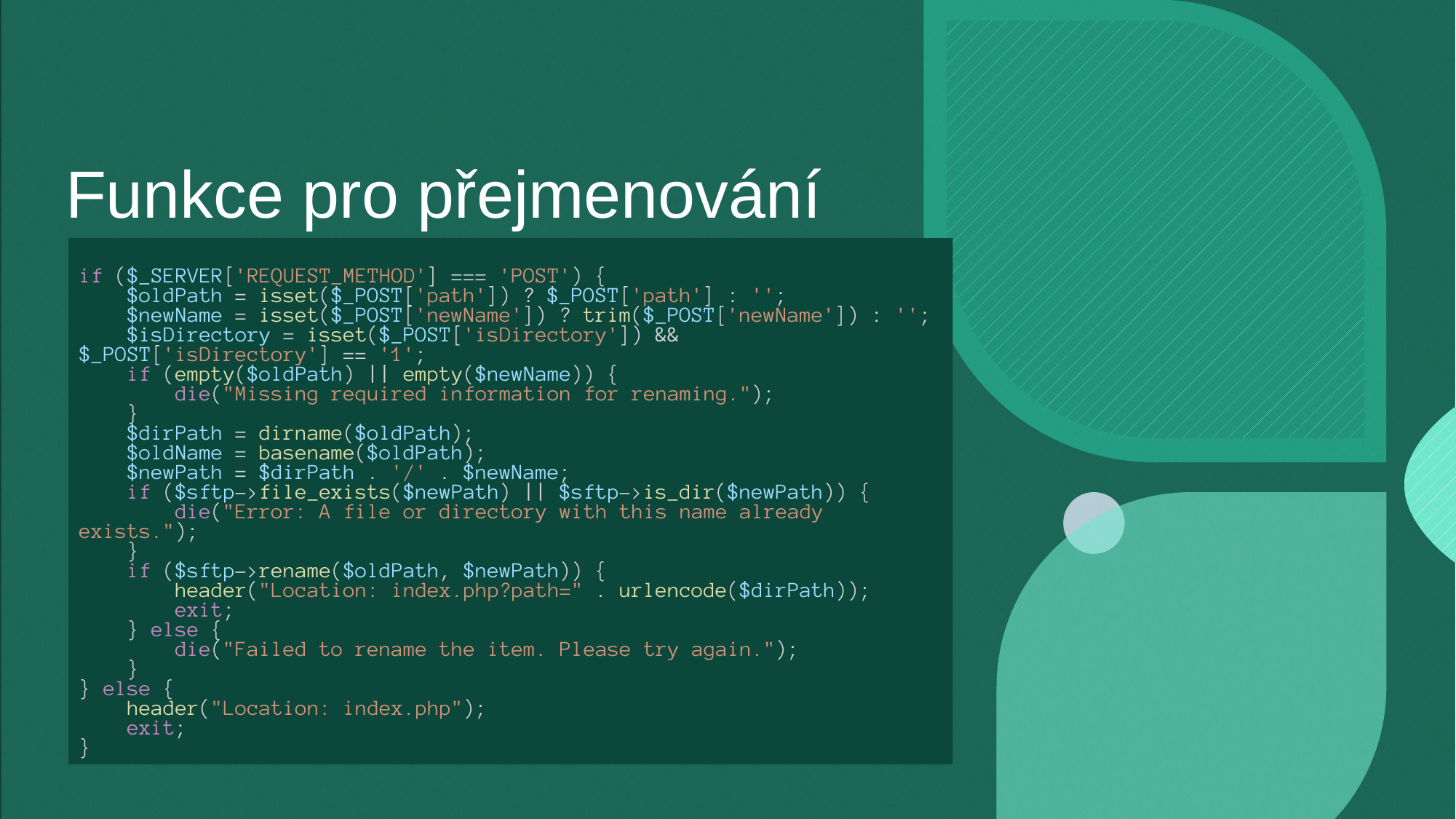

Funkce pro přejmenování
# if ($_SERVER['REQUEST_METHOD'] === 'POST') {     $oldPath = isset($_POST['path']) ? $_POST['path'] : '';     $newName = isset($_POST['newName']) ? trim($_POST['newName']) : '';     $isDirectory = isset($_POST['isDirectory']) && $_POST['isDirectory'] == '1';     if (empty($oldPath) || empty($newName)) {         die("Missing required information for renaming.");     }     $dirPath = dirname($oldPath);     $oldName = basename($oldPath);     $newPath = $dirPath . '/' . $newName;     if ($sftp->file_exists($newPath) || $sftp->is_dir($newPath)) {         die("Error: A file or directory with this name already exists.");     }     if ($sftp->rename($oldPath, $newPath)) {         header("Location: index.php?path=" . urlencode($dirPath));         exit;     } else {         die("Failed to rename the item. Please try again.");     } } else {     header("Location: index.php");     exit; }